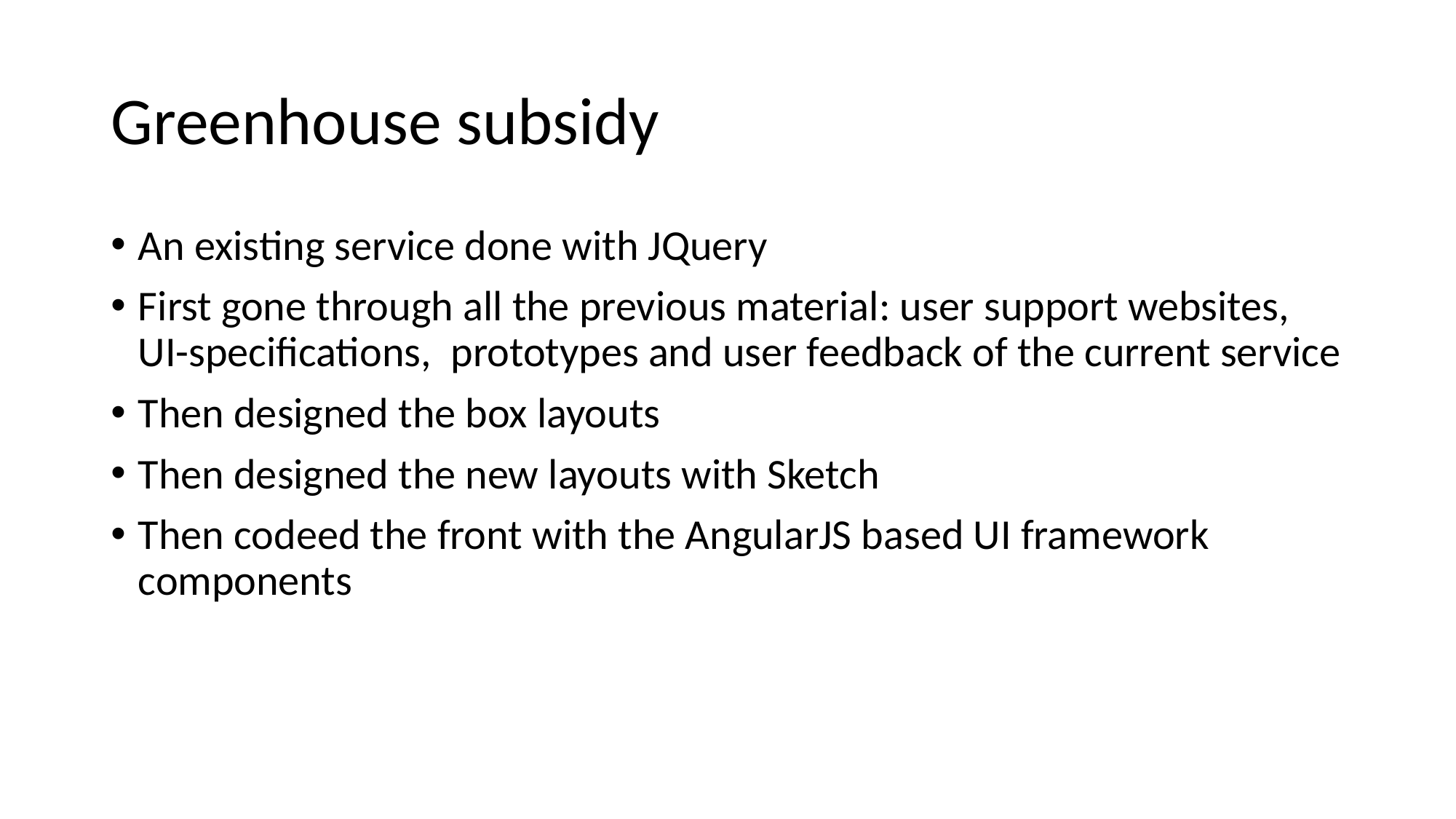

# Greenhouse subsidy
An existing service done with JQuery
First gone through all the previous material: user support websites, UI-specifications,  prototypes and user feedback of the current service
Then designed the box layouts
Then designed the new layouts with Sketch
Then codeed the front with the AngularJS based UI framework components